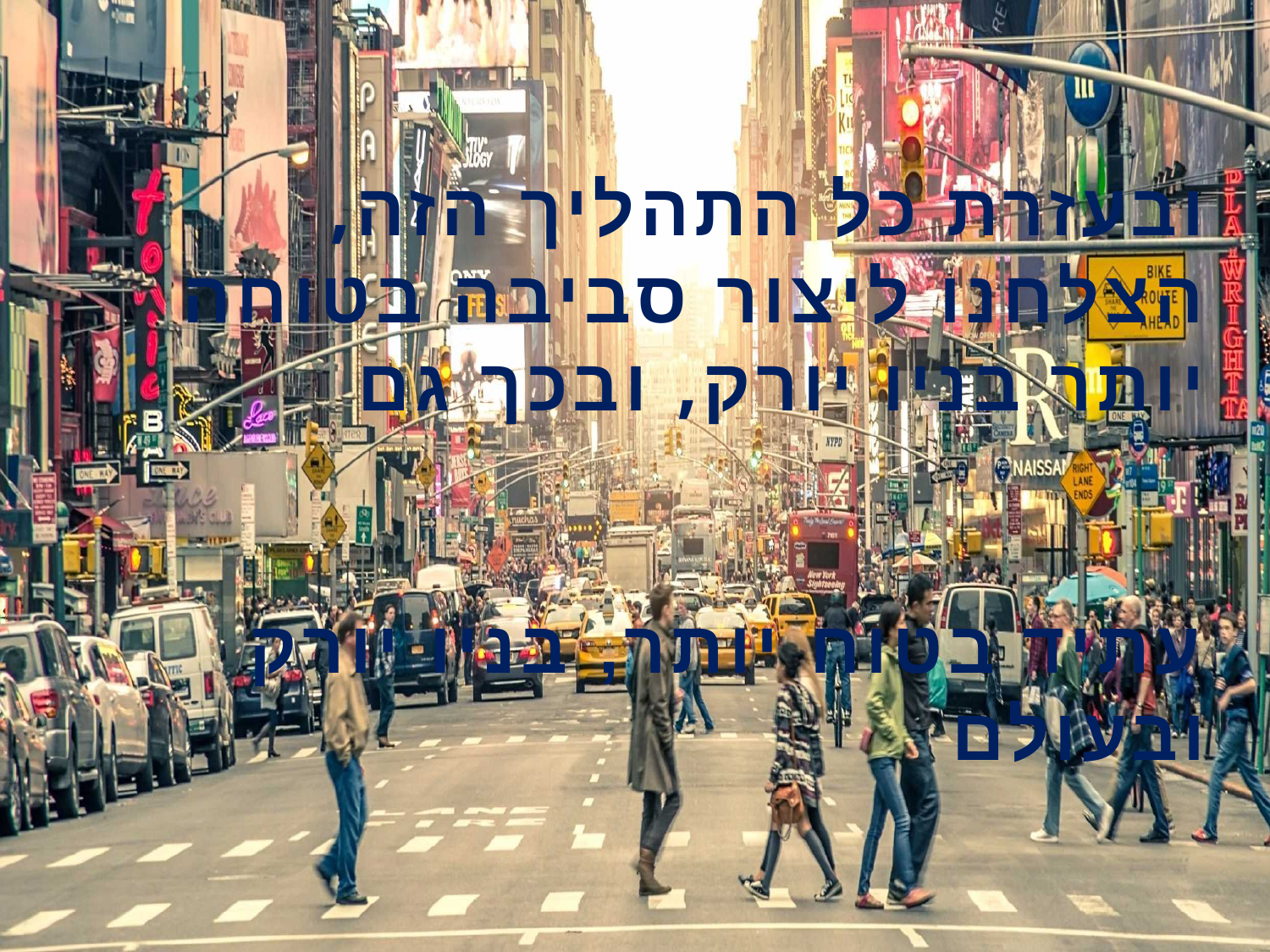

ובעזרת כל התהליך הזה, הצלחנו ליצור סביבה בטוחה יותר בניו יורק, ובכך גם

עתיד בטוח יותר, בניו יורק ובעולם